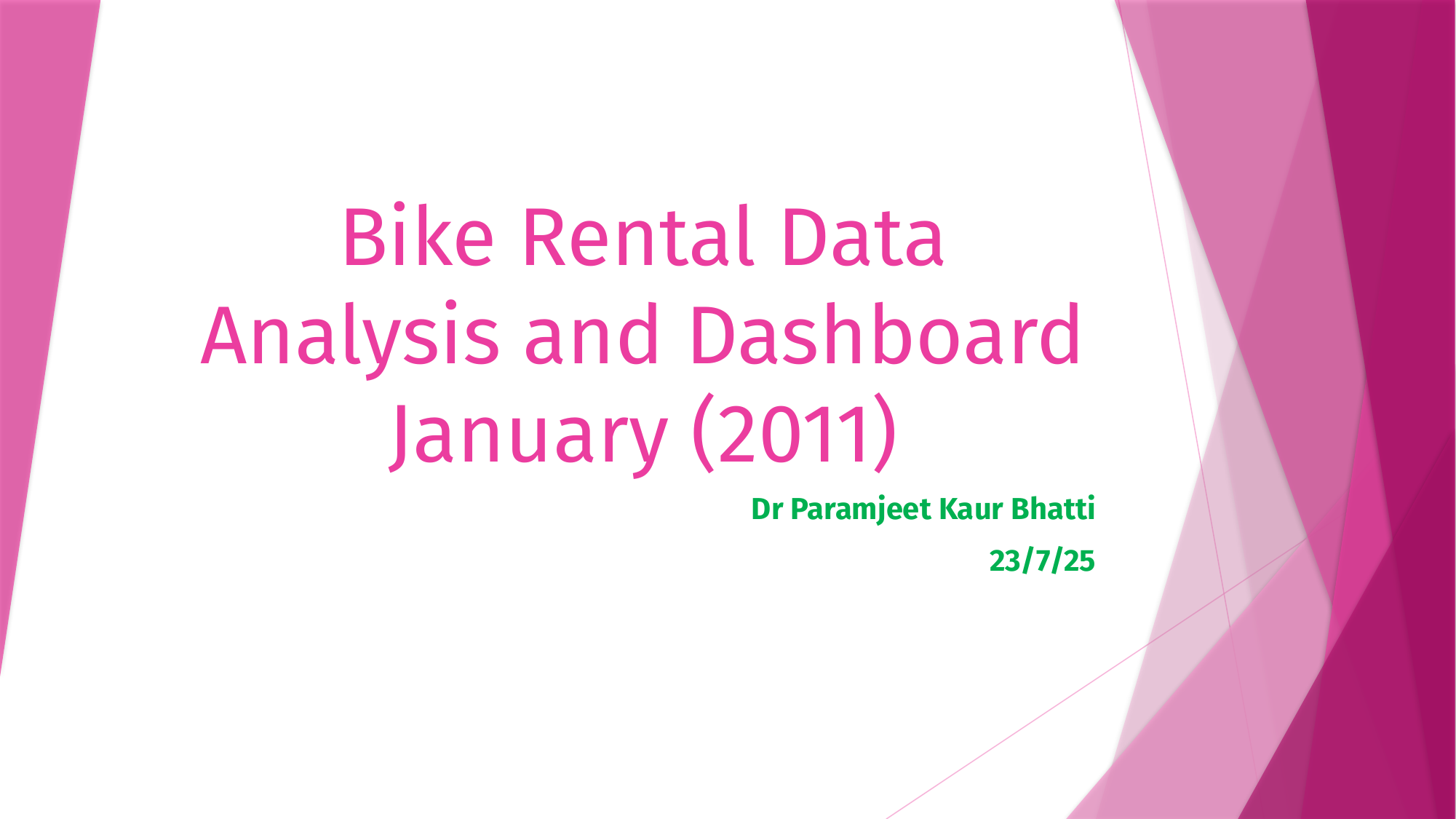

# Bike Rental Data Analysis and Dashboard January (2011)
Dr Paramjeet Kaur Bhatti
23/7/25